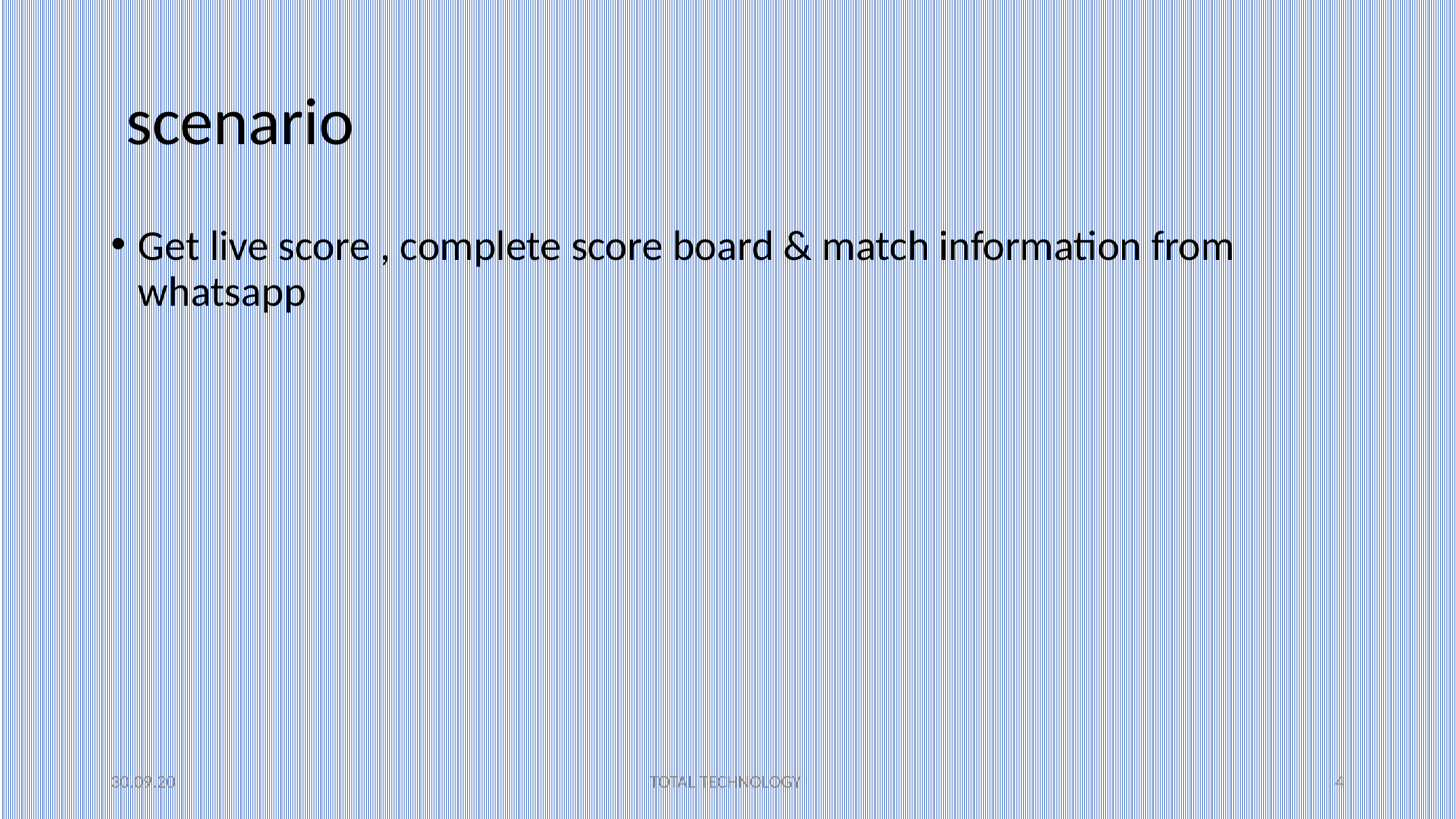

# scenario
Get live score , complete score board & match information from whatsapp
30.09.20
TOTAL TECHNOLOGY
4